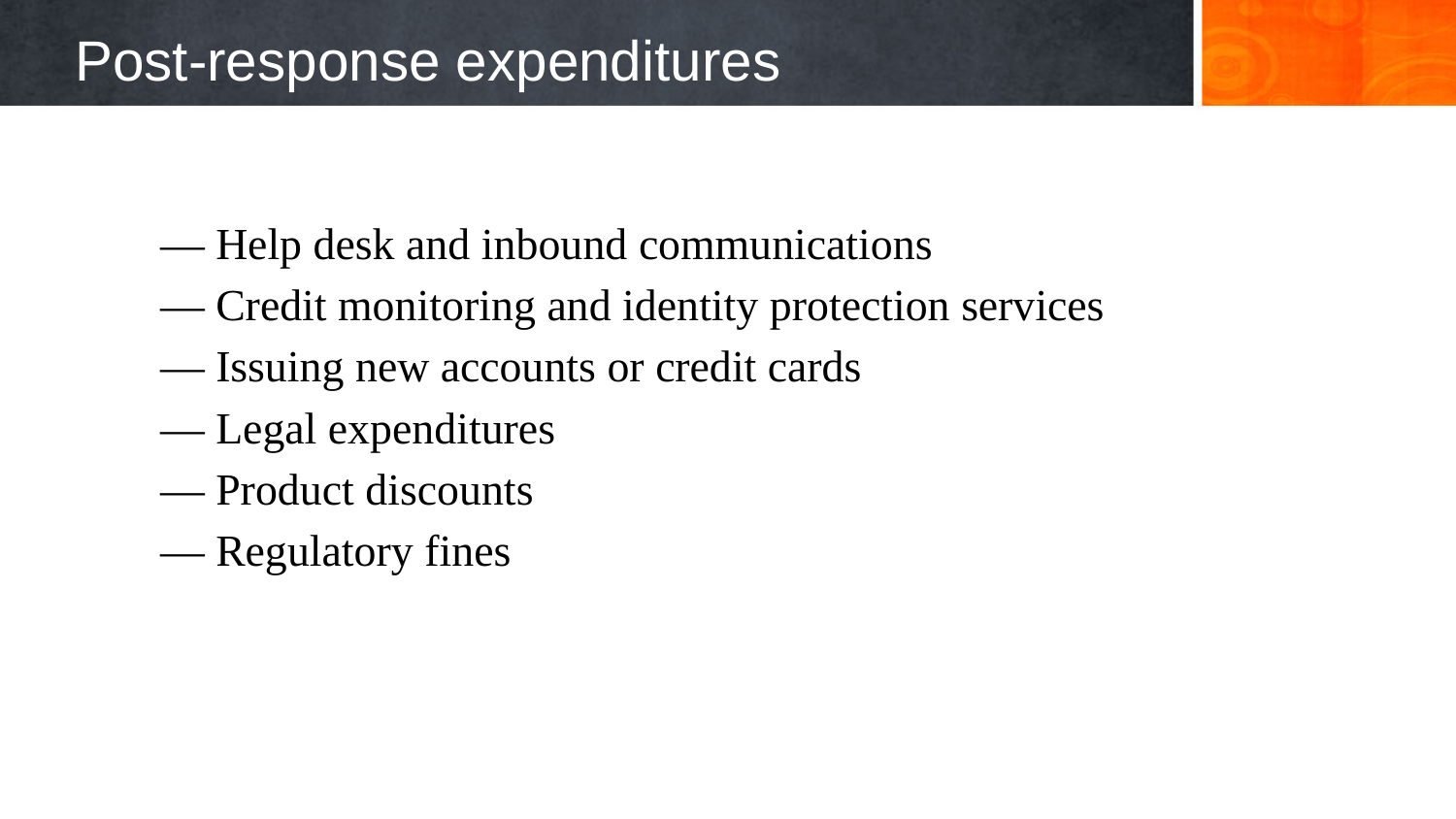

# Post-response expenditures
— Help desk and inbound communications
— Credit monitoring and identity protection services
— Issuing new accounts or credit cards
— Legal expenditures
— Product discounts
— Regulatory fines